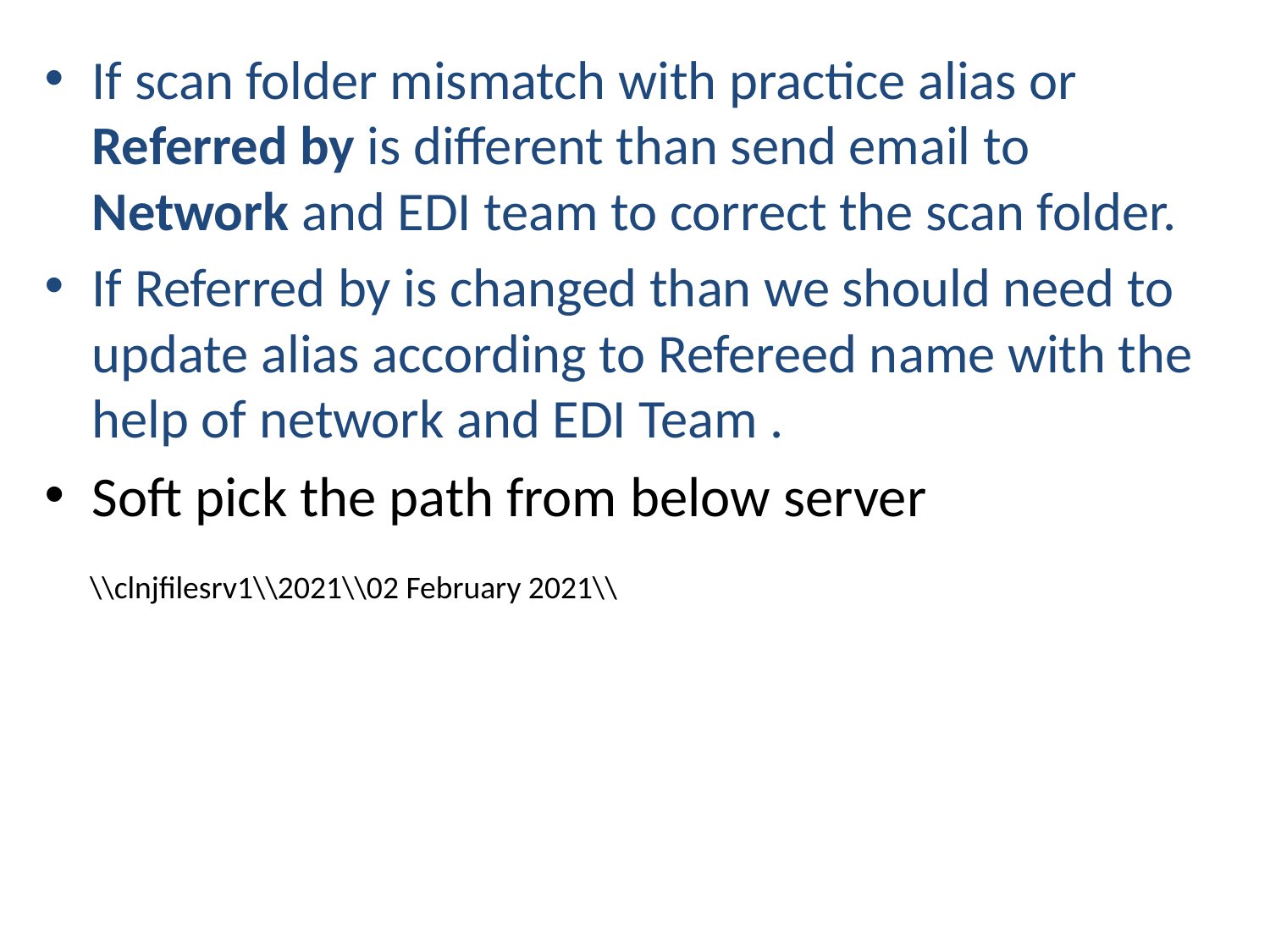

If scan folder mismatch with practice alias or Referred by is different than send email to Network and EDI team to correct the scan folder.
If Referred by is changed than we should need to update alias according to Refereed name with the help of network and EDI Team .
Soft pick the path from below server
\\clnjfilesrv1\\2021\\02 February 2021\\